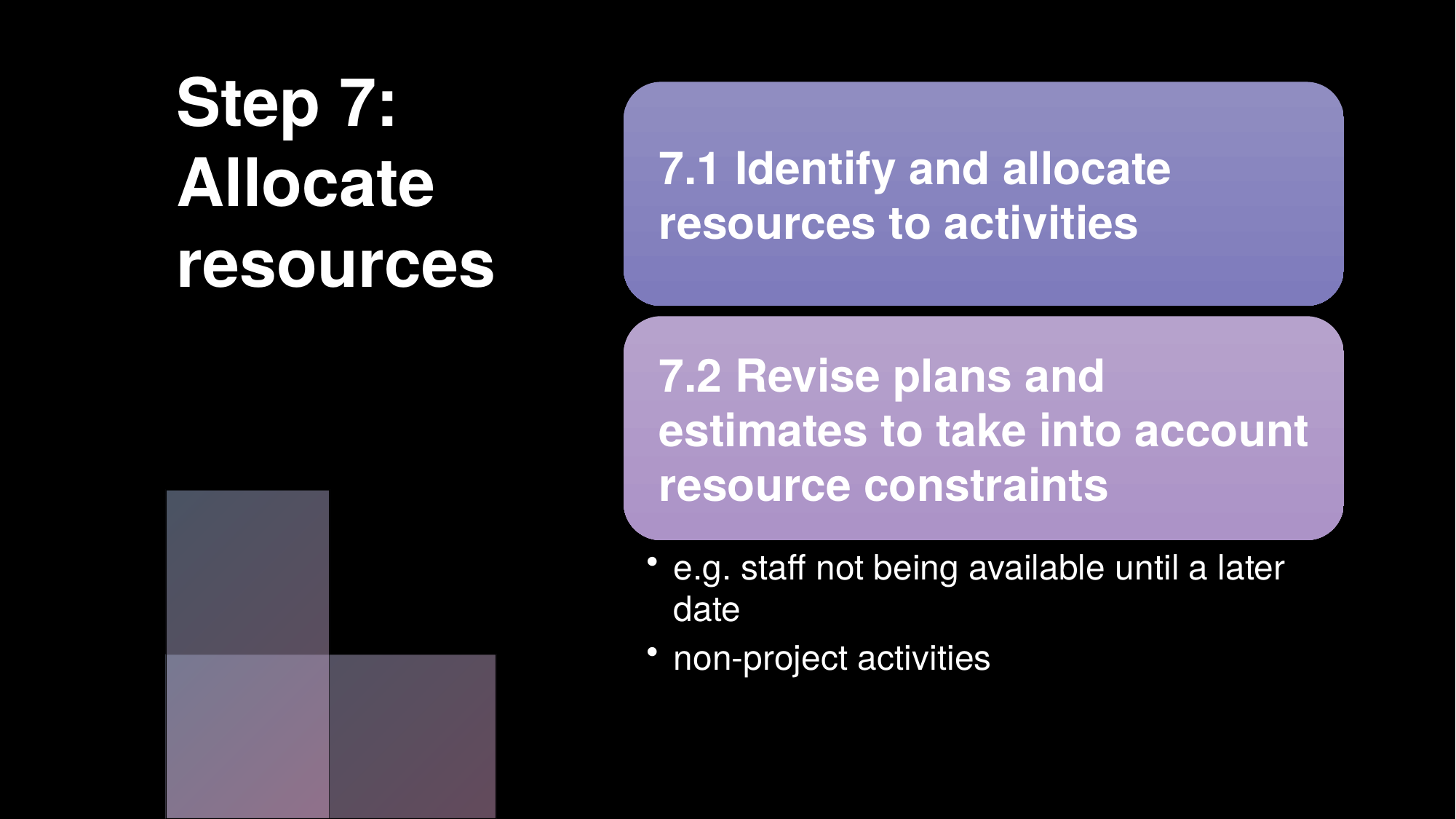

7.1 Identify and allocate resources to activities
7.2 Revise plans and estimates to take into account resource constraints
e.g. staff not being available until a later date
non-project activities
# Step 7: Allocate resources